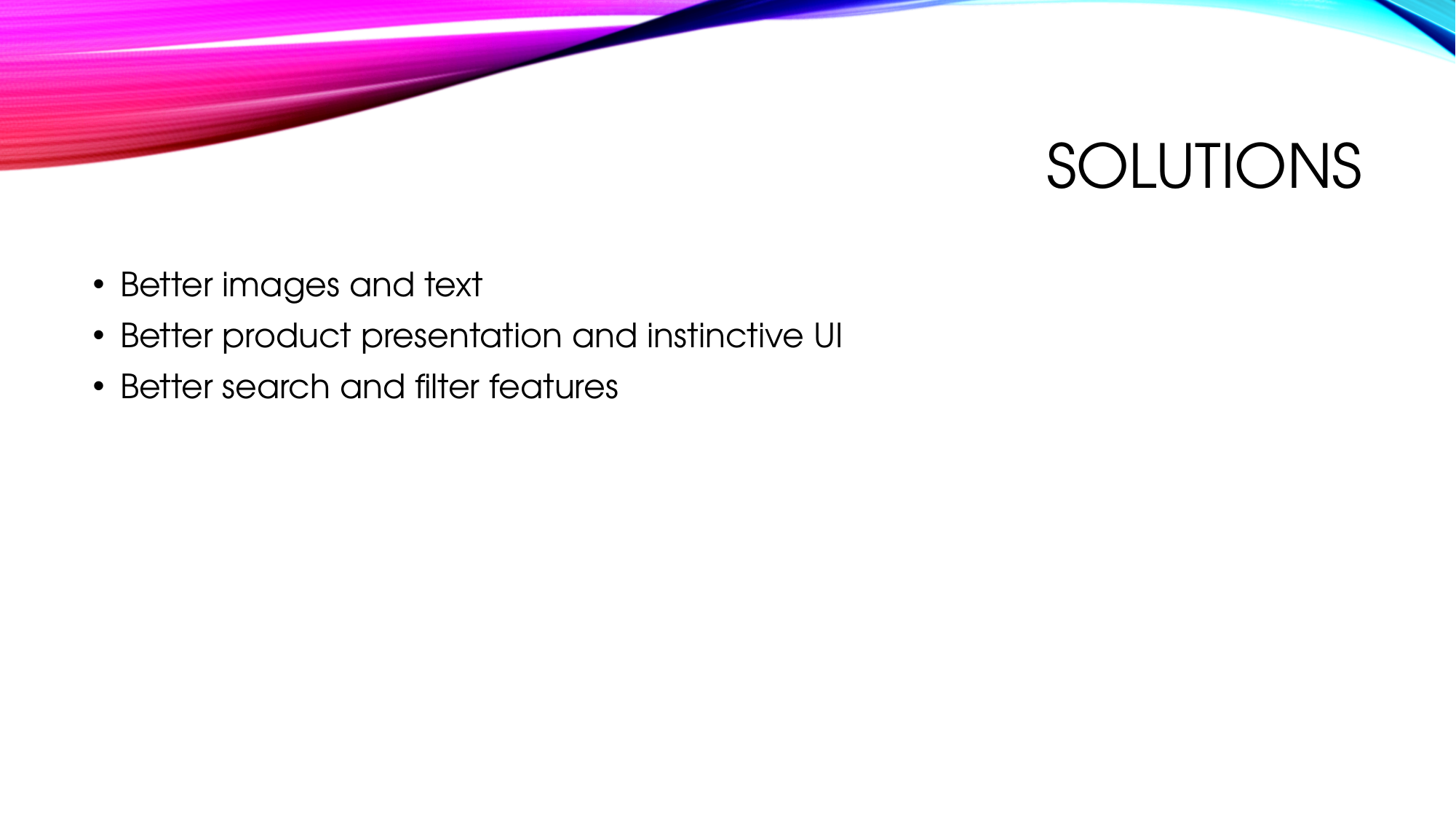

# Solutions
Better images and text
Better product presentation and instinctive UI
Better search and filter features